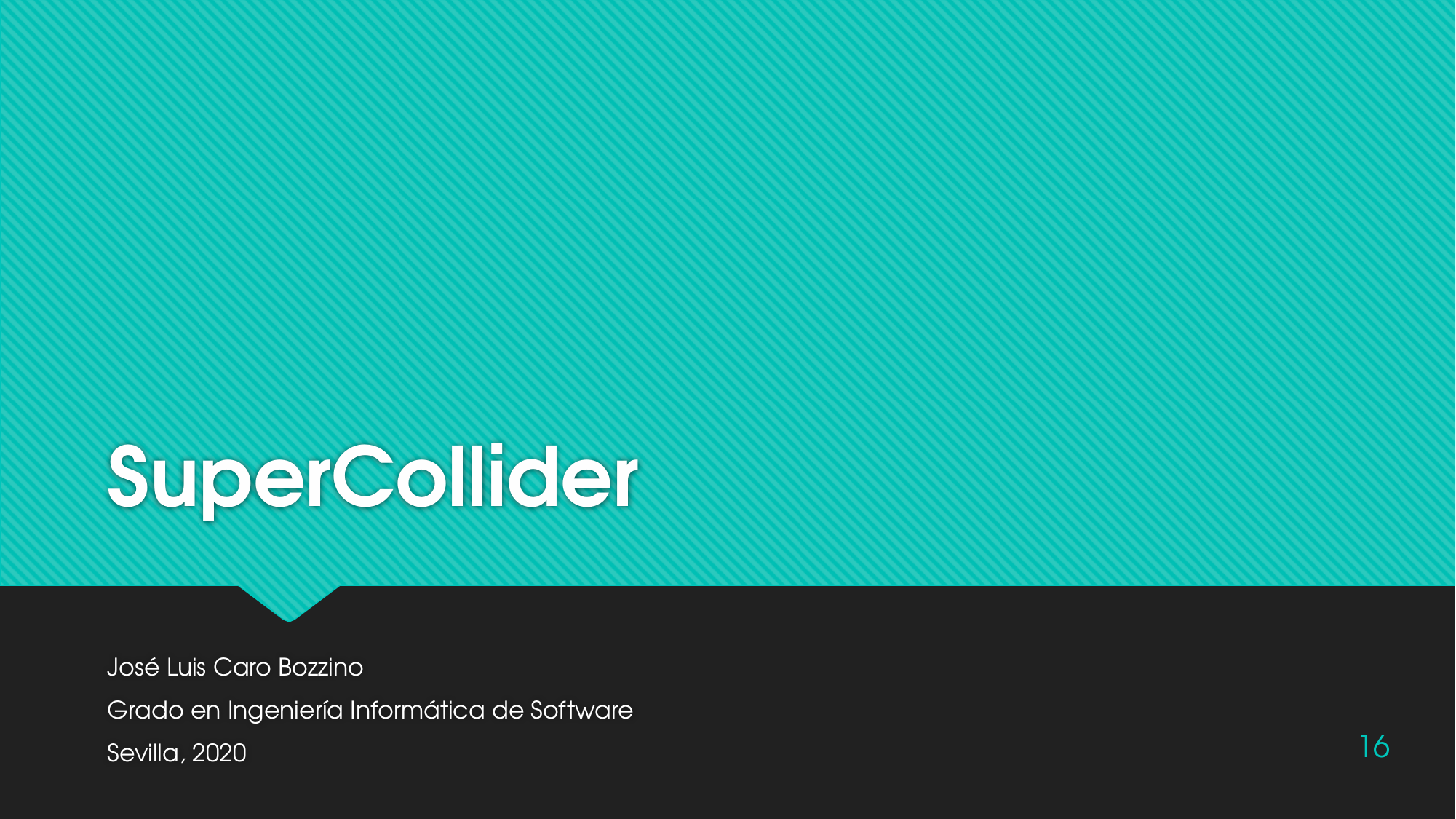

# SuperCollider
José Luis Caro Bozzino
Grado en Ingeniería Informática de Software
Sevilla, 2020
16